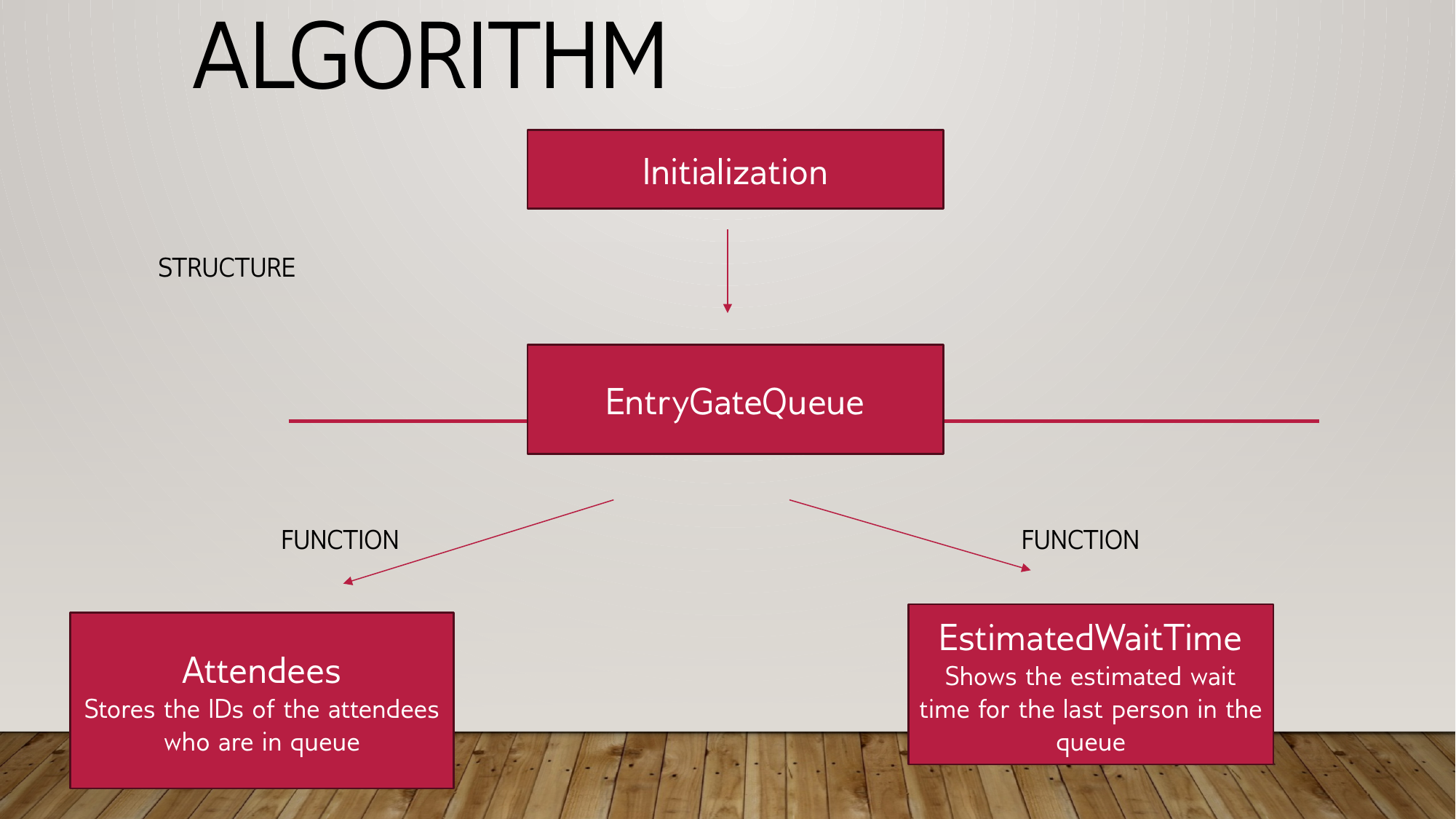

# Algorithm

                  structure

                                 function                                                                            function

Initialization
EntryGateQueue
EstimatedWaitTime
Shows the estimated wait time for the last person in the queue
Attendees
Stores the IDs of the attendees who are in queue